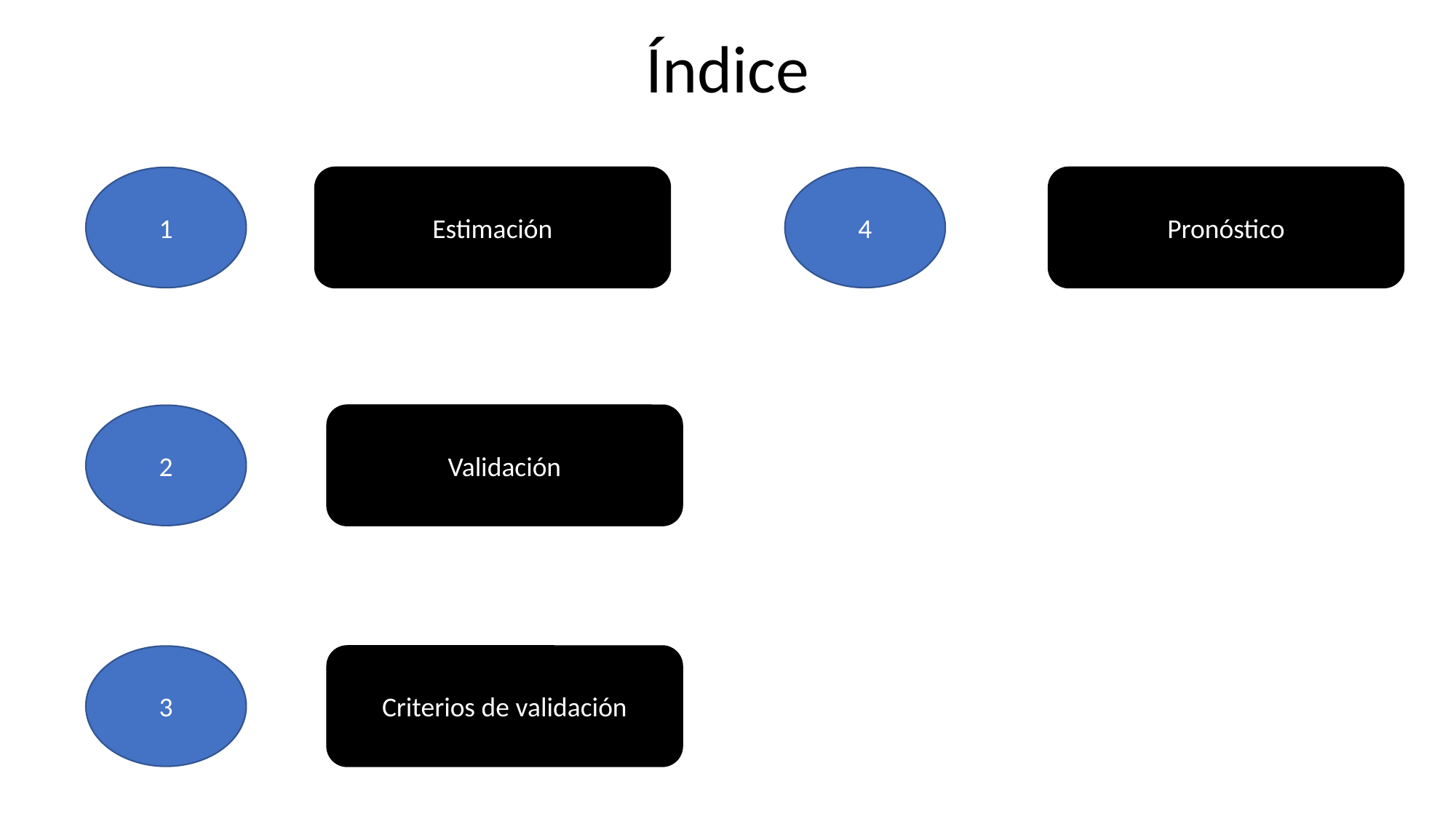

Índice
1
Estimación
4
Pronóstico
2
Validación
3
Criterios de validación